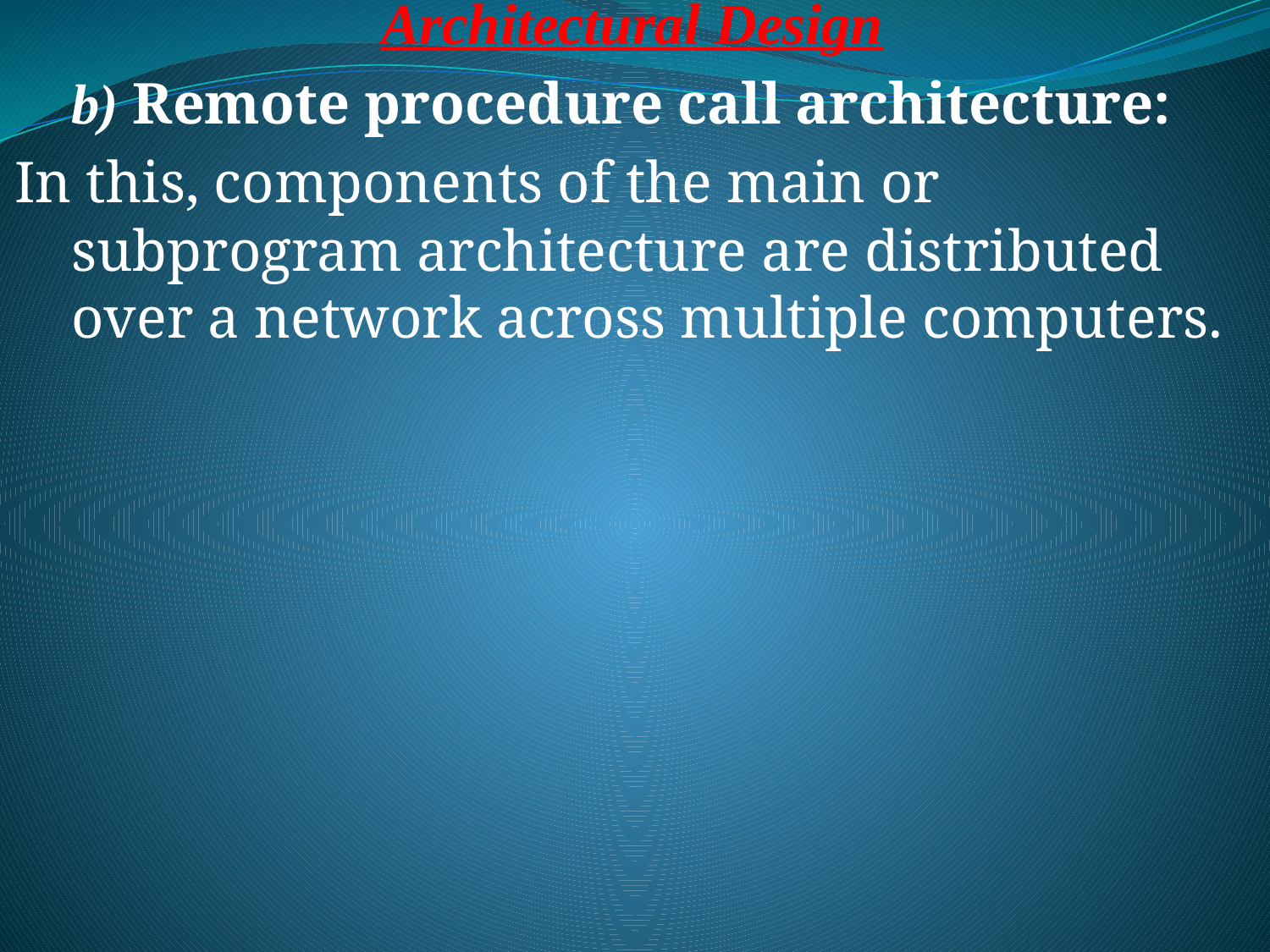

Architectural Design
	b) Remote procedure call architecture:
 In this, components of the main or subprogram architecture are distributed over a network across multiple computers.